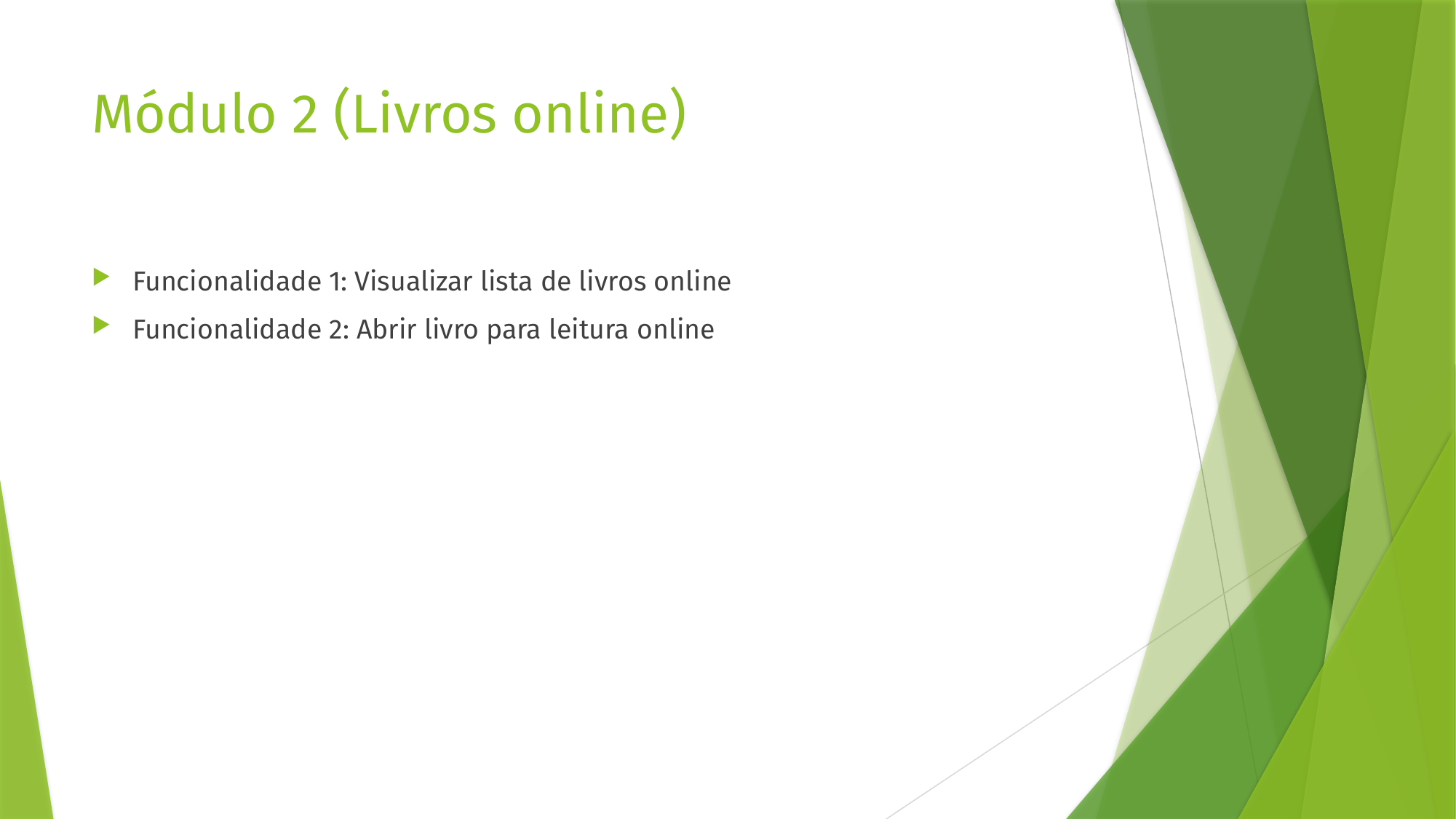

# Módulo 2 (Livros online)
Funcionalidade 1: Visualizar lista de livros online
Funcionalidade 2: Abrir livro para leitura online